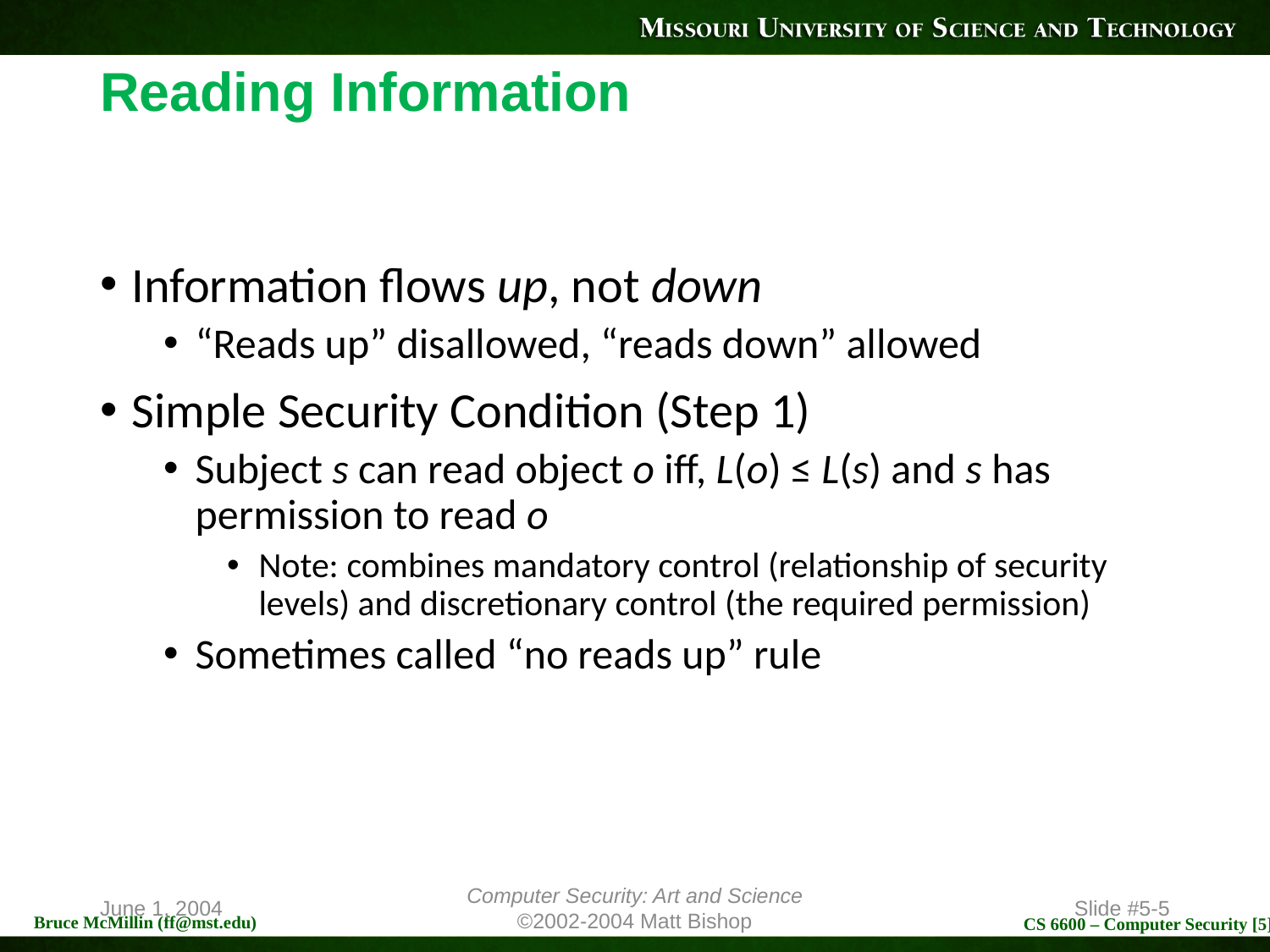

# Reading Information
Information flows up, not down
“Reads up” disallowed, “reads down” allowed
Simple Security Condition (Step 1)
Subject s can read object o iff, L(o) ≤ L(s) and s has permission to read o
Note: combines mandatory control (relationship of security levels) and discretionary control (the required permission)
Sometimes called “no reads up” rule
June 1, 2004
Computer Security: Art and Science
©2002-2004 Matt Bishop
Slide #5-5